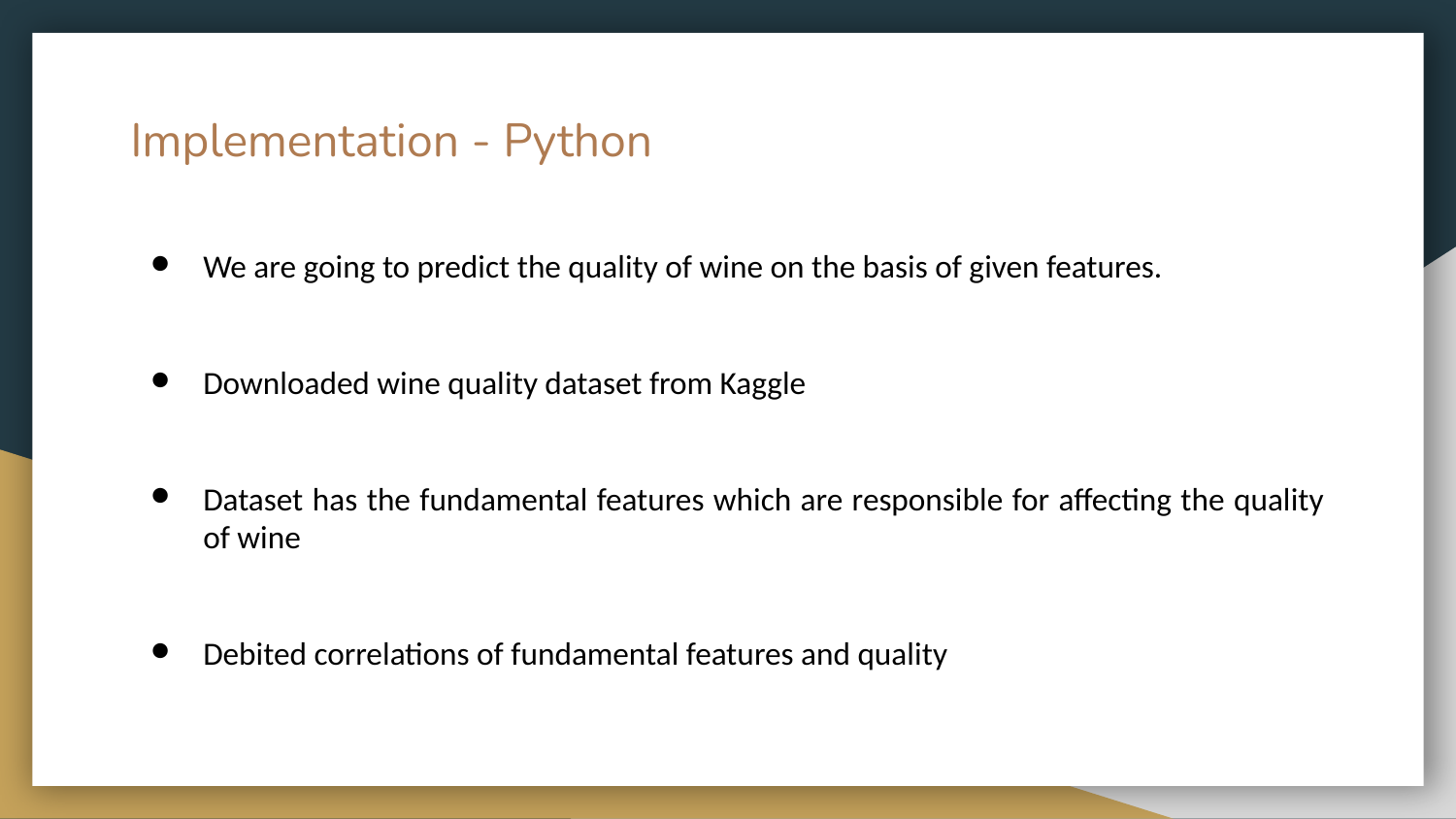

# Implementation - Python
We are going to predict the quality of wine on the basis of given features.

Downloaded wine quality dataset from Kaggle

Dataset has the fundamental features which are responsible for affecting the quality of wine

Debited correlations of fundamental features and quality